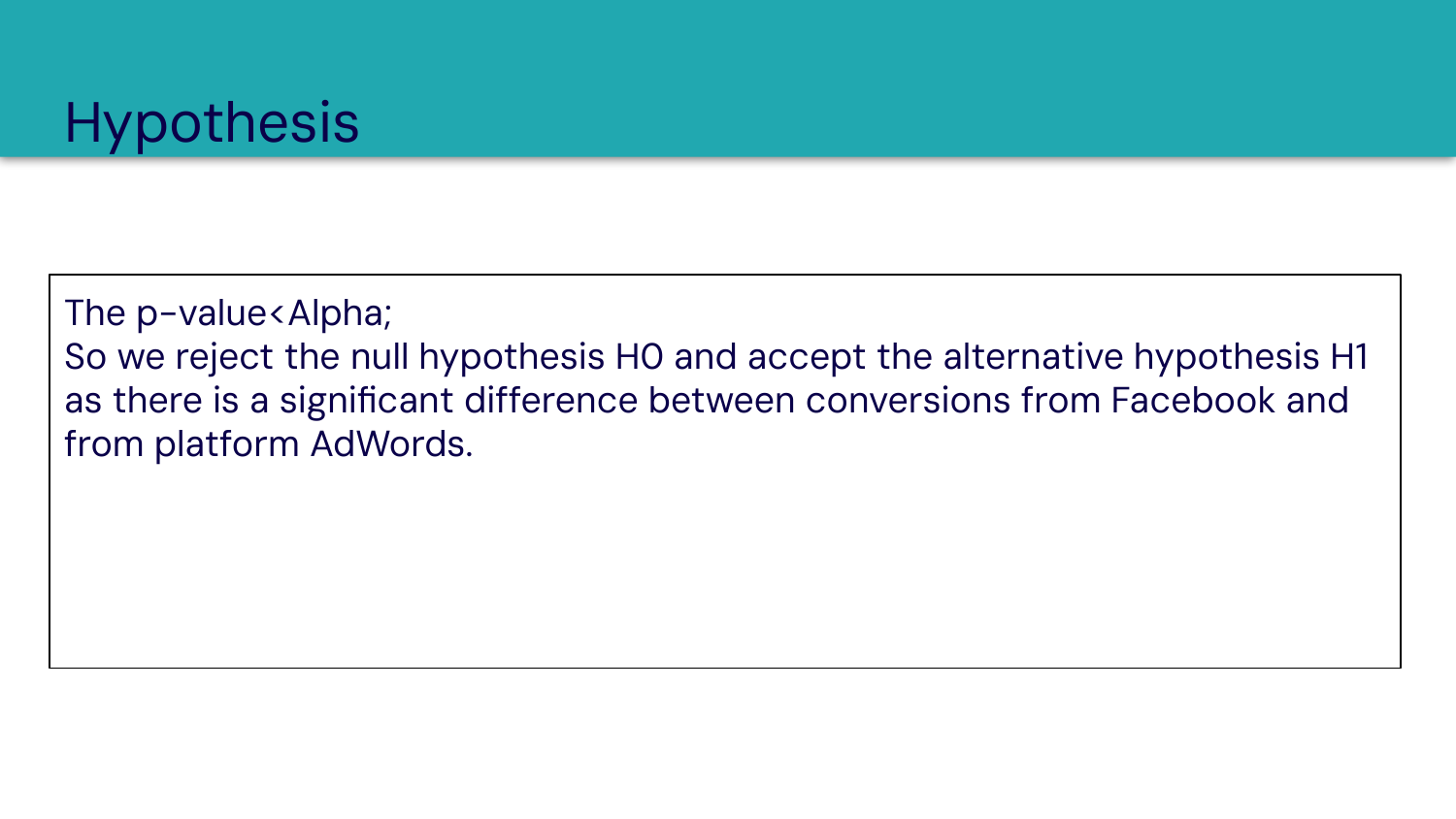

# Hypothesis
The p-value<Alpha;
So we reject the null hypothesis H0 and accept the alternative hypothesis H1 as there is a significant difference between conversions from Facebook and from platform AdWords.